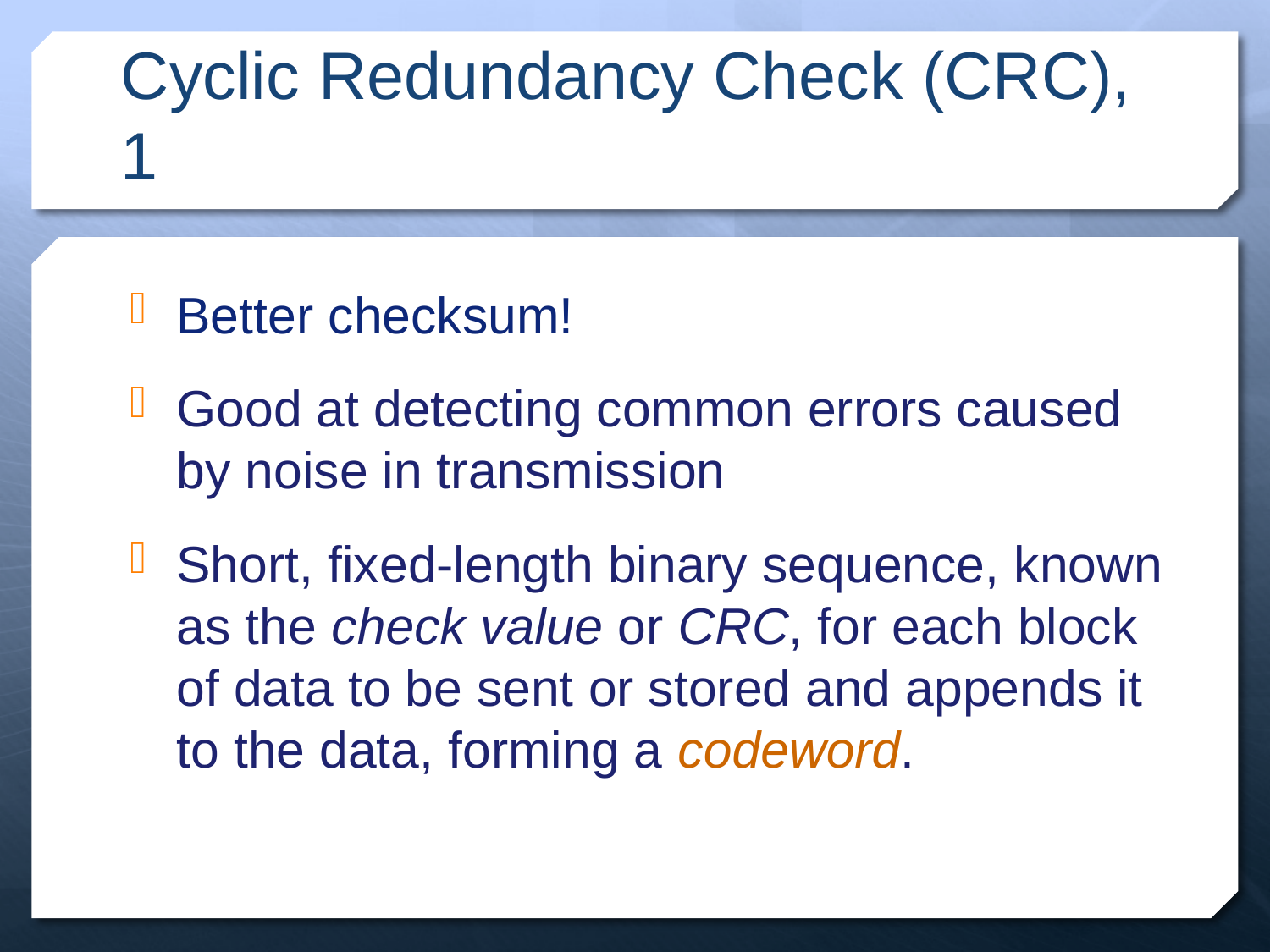

# Cyclic Redundancy Check (CRC), 1
Better checksum!
Good at detecting common errors caused by noise in transmission
Short, fixed-length binary sequence, known as the check value or CRC, for each block of data to be sent or stored and appends it to the data, forming a codeword.